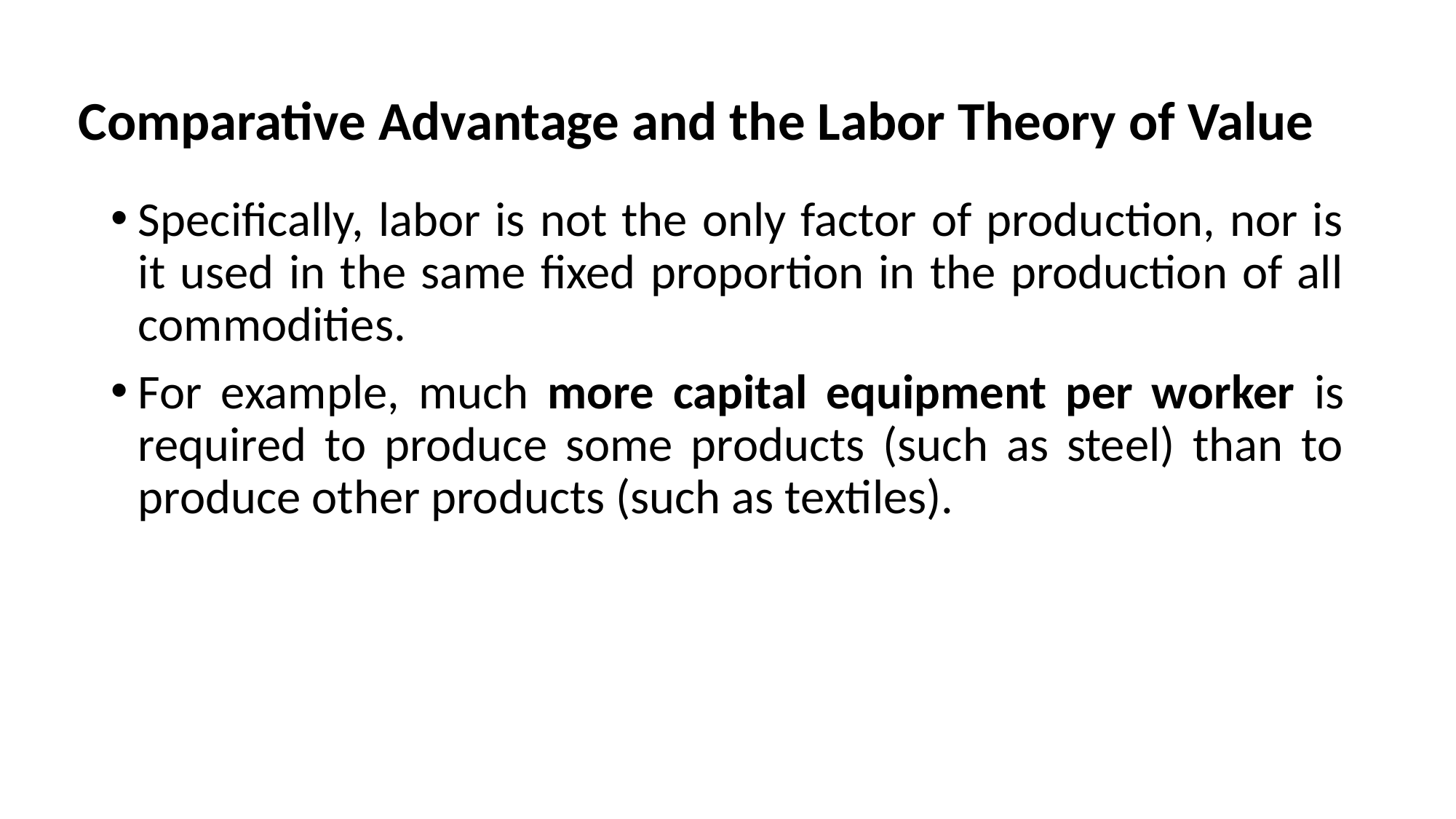

# Comparative Advantage and the Labor Theory of Value
Specifically, labor is not the only factor of production, nor is it used in the same fixed proportion in the production of all commodities.
For example, much more capital equipment per worker is required to produce some products (such as steel) than to produce other products (such as textiles).
5